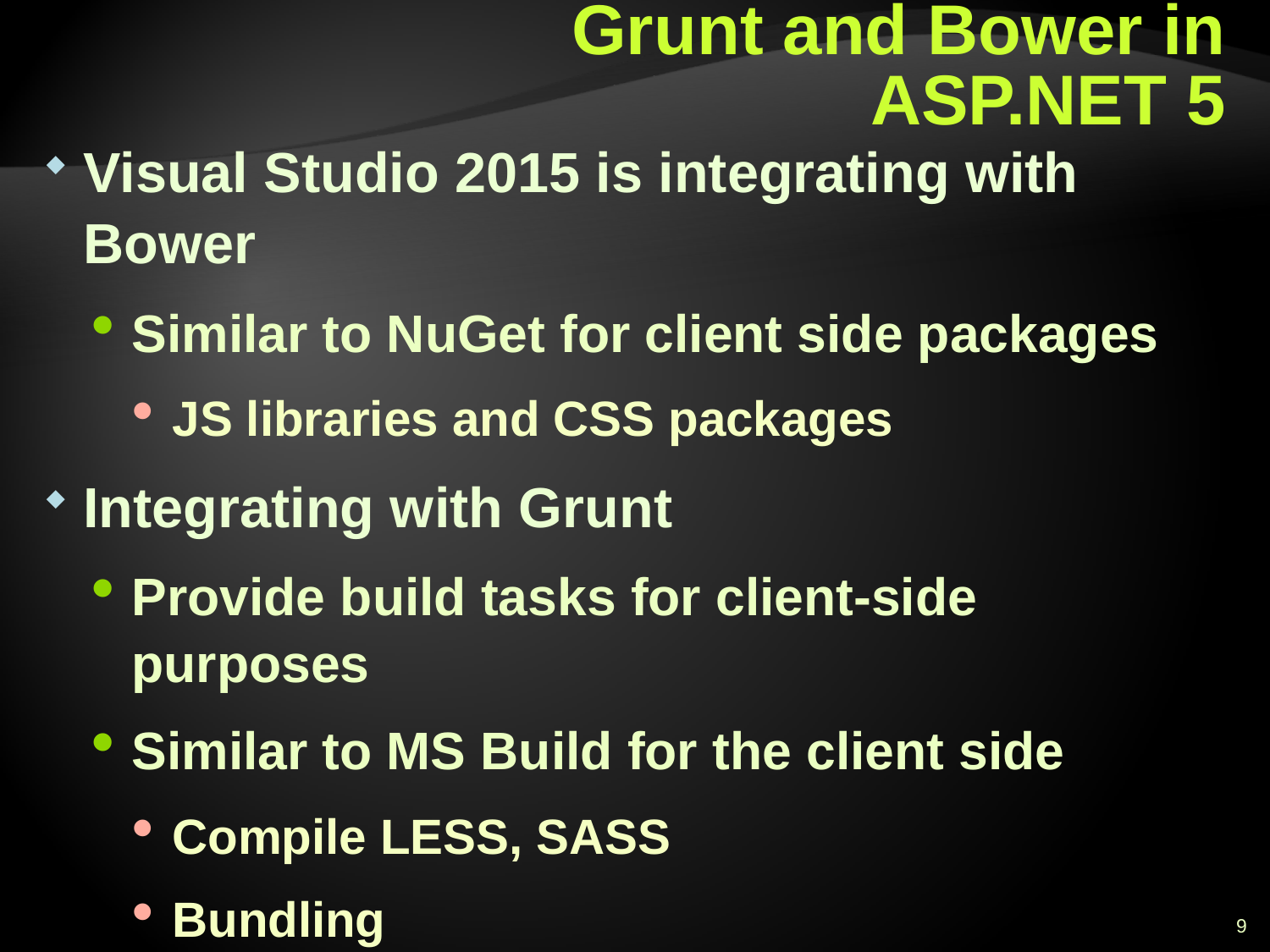

# Grunt and Bower in ASP.NET 5
Visual Studio 2015 is integrating with Bower
Similar to NuGet for client side packages
JS libraries and CSS packages
Integrating with Grunt
Provide build tasks for client-side purposes
Similar to MS Build for the client side
Compile LESS, SASS
Bundling
Minification, etc.

9